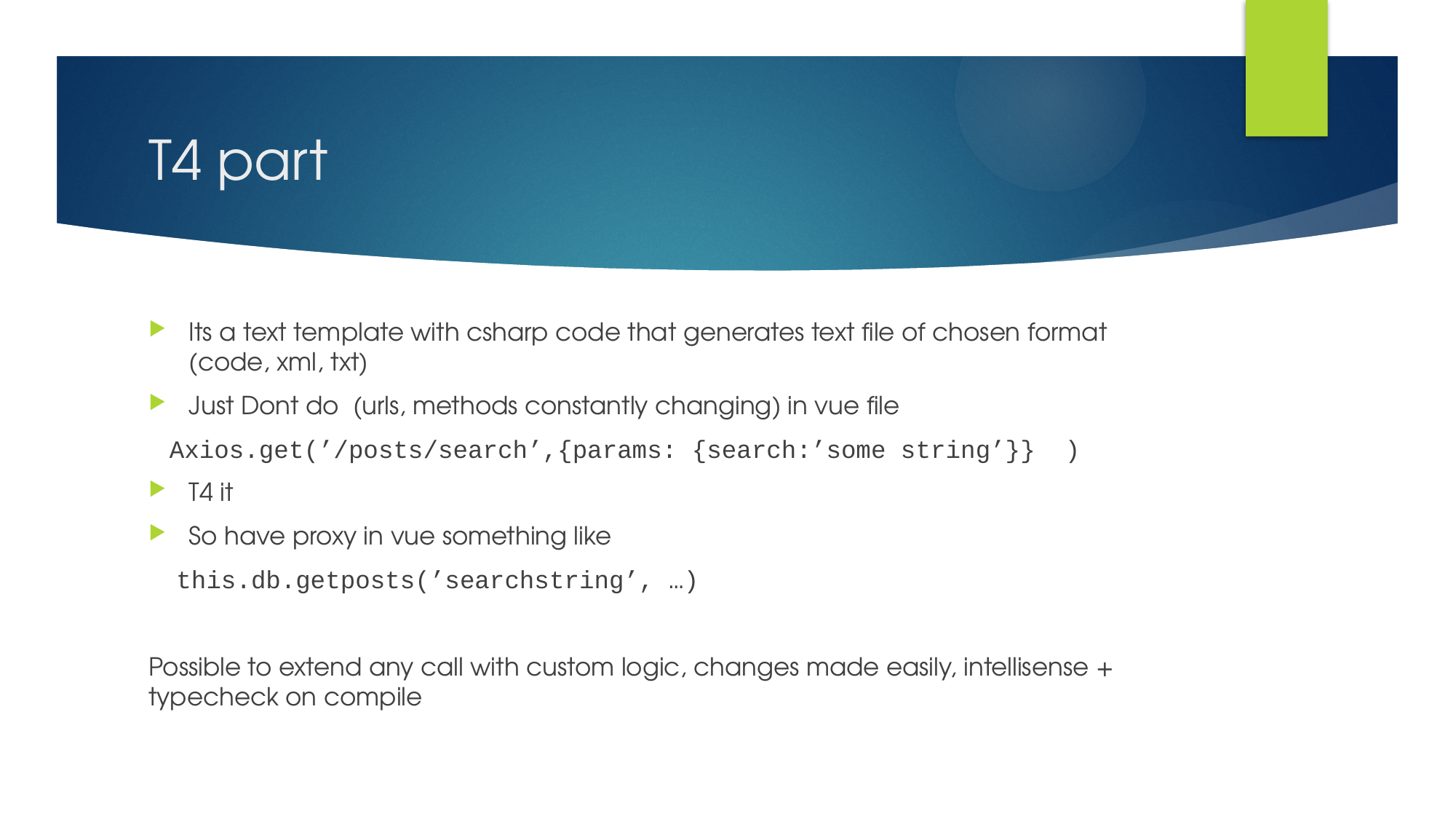

# T4 part
Its a text template with csharp code that generates text file of chosen format (code, xml, txt)
Just Dont do  (urls, methods constantly changing) in vue file
   Axios.get(’/posts/search’,{params: {search:’some string’}}  )
T4 it
So have proxy in vue something like
    this.db.getposts(’searchstring’, …)

Possible to extend any call with custom logic, changes made easily, intellisense + typecheck on compile